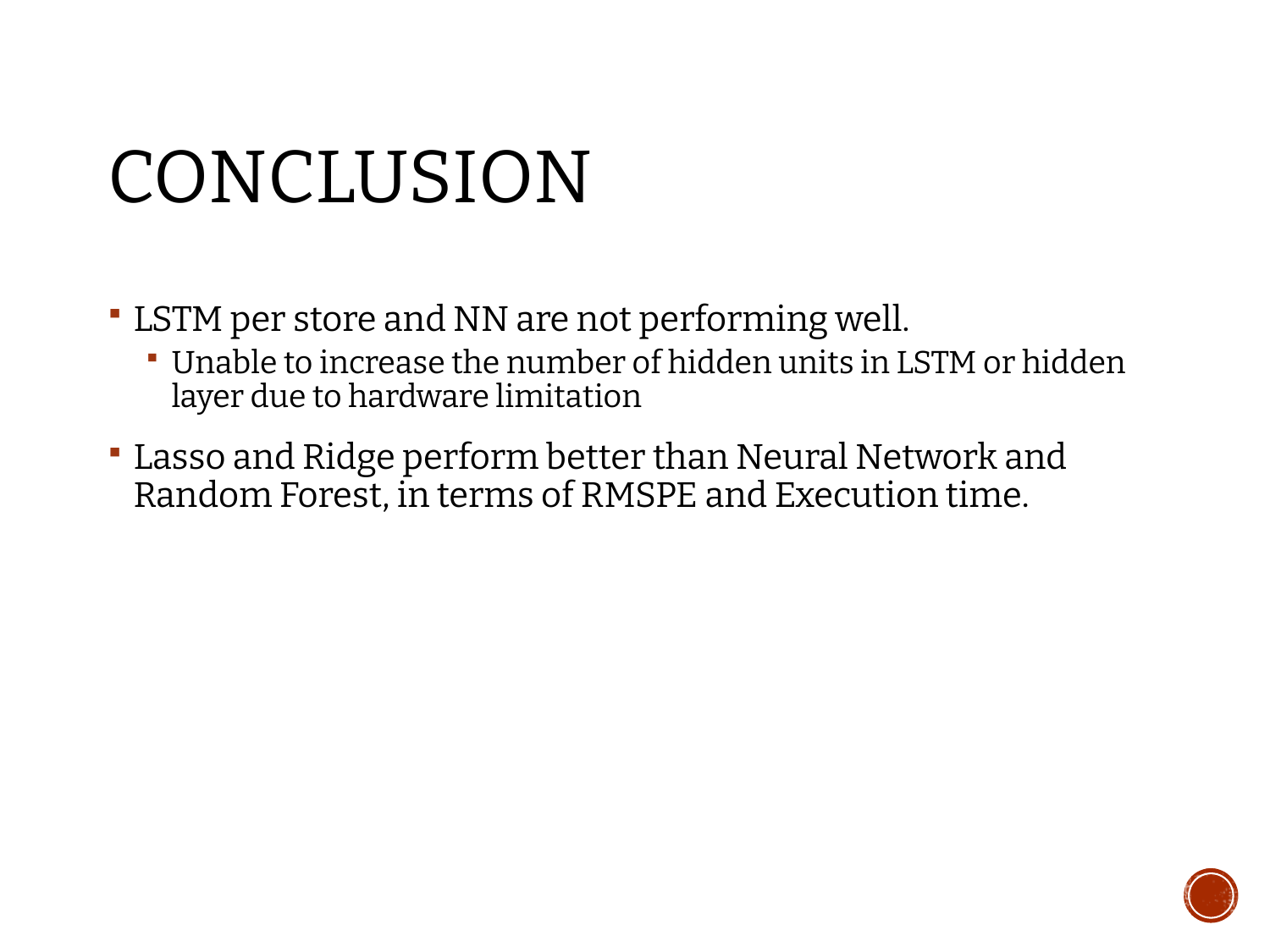

# Conclusion
LSTM per store and NN are not performing well.
Unable to increase the number of hidden units in LSTM or hidden layer due to hardware limitation
Lasso and Ridge perform better than Neural Network and Random Forest, in terms of RMSPE and Execution time.